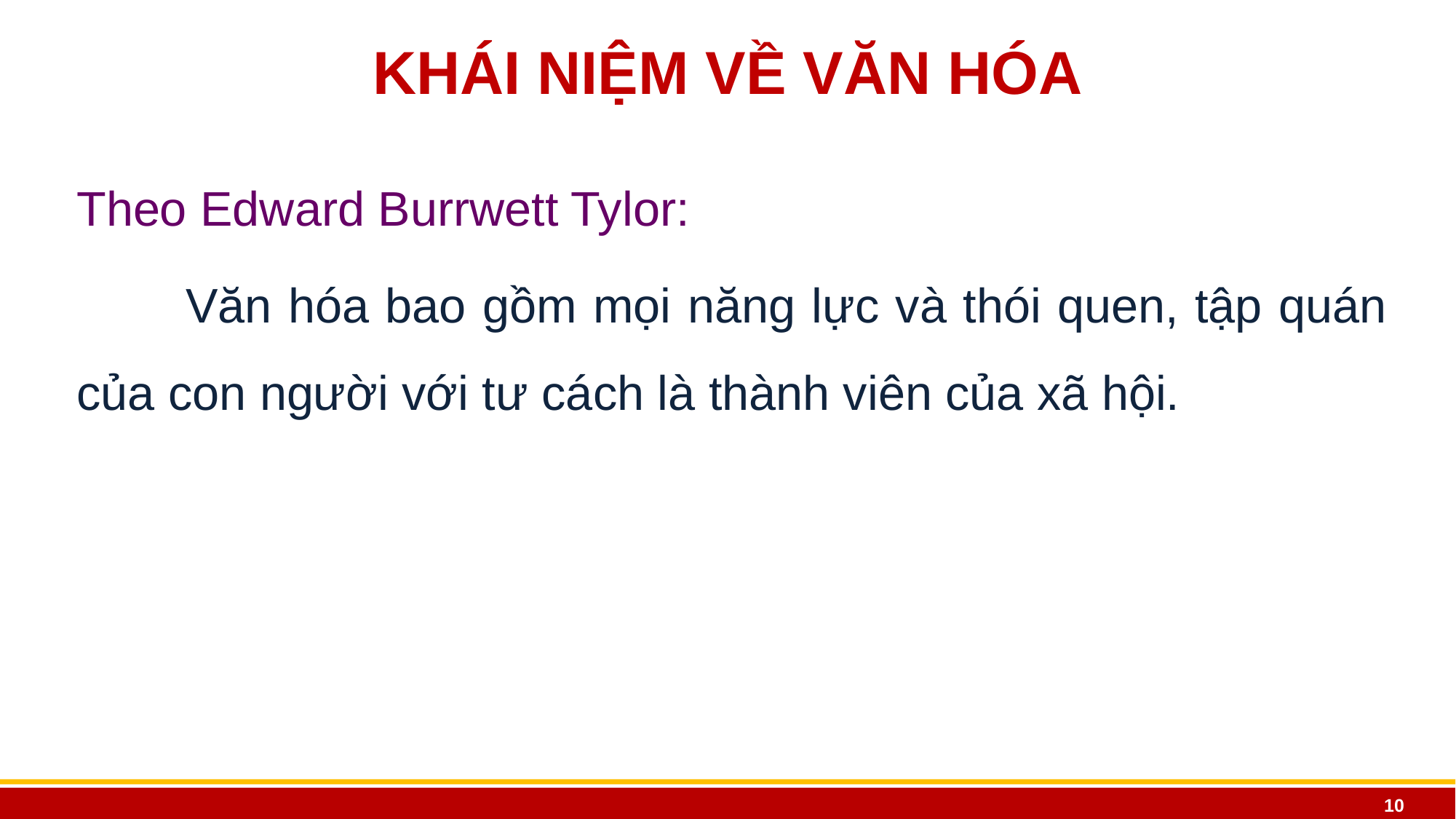

# KHÁI NIỆM VỀ VĂN HÓA
Theo Edward Burrwett Tylor:
	Văn hóa bao gồm mọi năng lực và thói quen, tập quán của con người với tư cách là thành viên của xã hội.

10